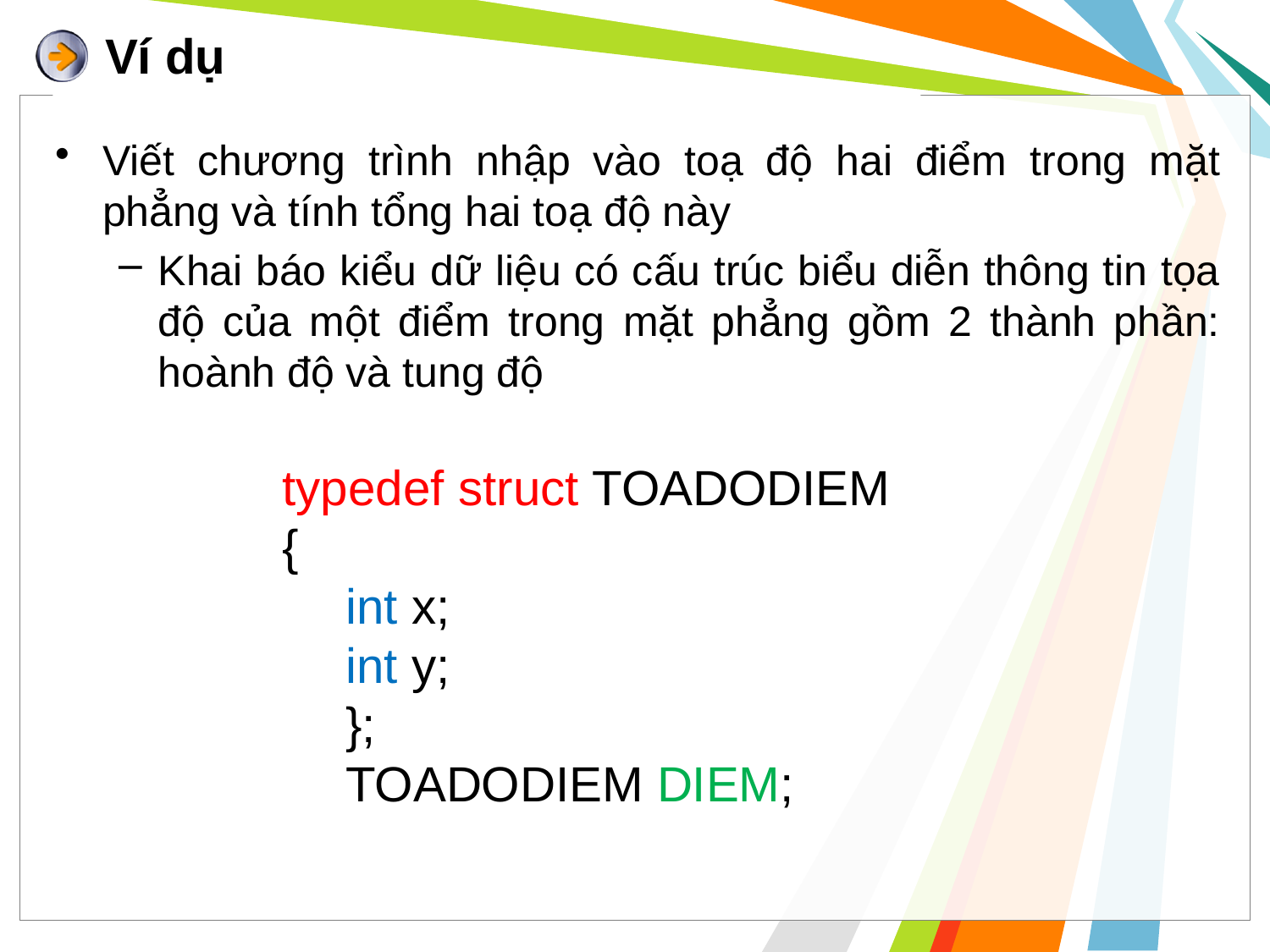

# Ví dụ
Viết chương trình nhập vào toạ độ hai điểm trong mặt phẳng và tính tổng hai toạ độ này
Khai báo kiểu dữ liệu có cấu trúc biểu diễn thông tin tọa độ của một điểm trong mặt phẳng gồm 2 thành phần: hoành độ và tung độ

typedef struct TOADODIEM
{
int x;
int y;
};
TOADODIEM DIEM;